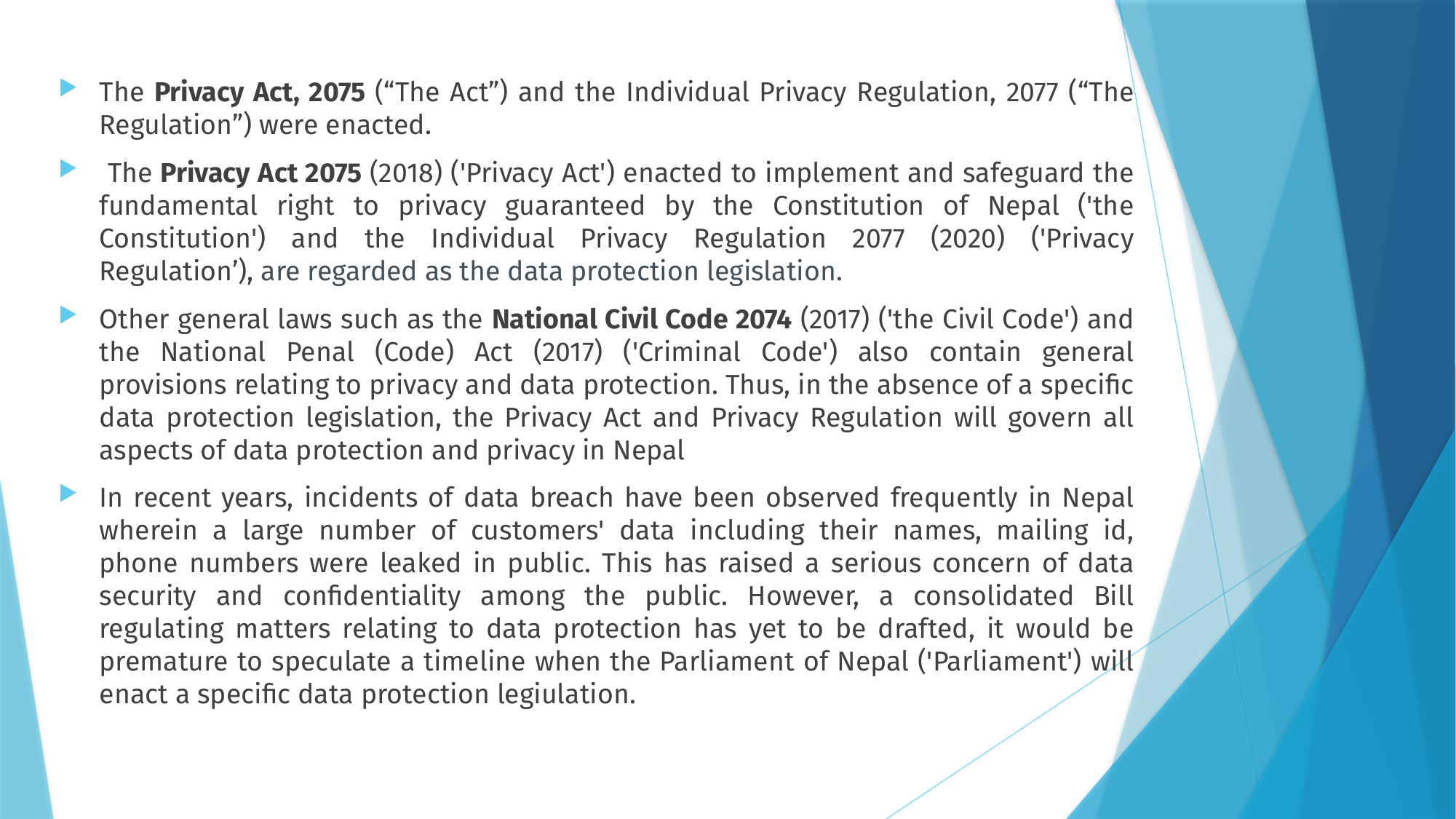

The Privacy Act, 2075 (“The Act”) and the Individual Privacy Regulation, 2077 (“The Regulation”) were enacted.
 The Privacy Act 2075 (2018) ('Privacy Act') enacted to implement and safeguard the fundamental right to privacy guaranteed by the Constitution of Nepal ('the Constitution') and the Individual Privacy Regulation 2077 (2020) ('Privacy Regulation’), are regarded as the data protection legislation.
Other general laws such as the National Civil Code 2074 (2017) ('the Civil Code') and the National Penal (Code) Act (2017) ('Criminal Code') also contain general provisions relating to privacy and data protection. Thus, in the absence of a specific data protection legislation, the Privacy Act and Privacy Regulation will govern all aspects of data protection and privacy in Nepal
In recent years, incidents of data breach have been observed frequently in Nepal wherein a large number of customers' data including their names, mailing id, phone numbers were leaked in public. This has raised a serious concern of data security and confidentiality among the public. However, a consolidated Bill regulating matters relating to data protection has yet to be drafted, it would be premature to speculate a timeline when the Parliament of Nepal ('Parliament') will enact a specific data protection legiulation.